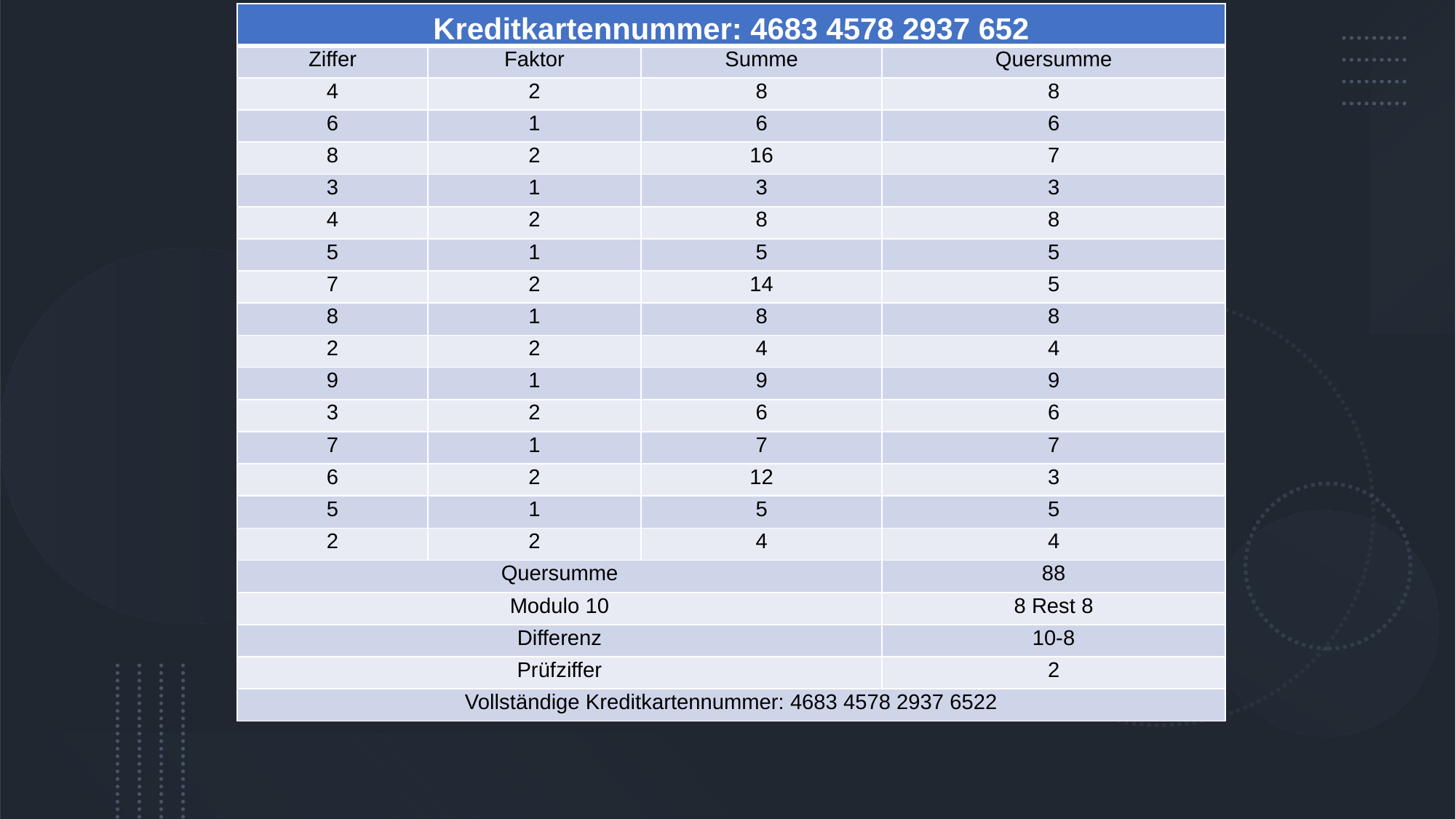

| Kreditkartennummer: 4683 4578 2937 652 |  |  |  |
| --- | --- | --- | --- |
| Ziffer | Faktor | Summe | Quersumme |
| 4 | 2 | 8 | 8 |
| 6 | 1 | 6 | 6 |
| 8 | 2 | 16 | 7 |
| 3 | 1 | 3 | 3 |
| 4 | 2 | 8 | 8 |
| 5 | 1 | 5 | 5 |
| 7 | 2 | 14 | 5 |
| 8 | 1 | 8 | 8 |
| 2 | 2 | 4 | 4 |
| 9 | 1 | 9 | 9 |
| 3 | 2 | 6 | 6 |
| 7 | 1 | 7 | 7 |
| 6 | 2 | 12 | 3 |
| 5 | 1 | 5 | 5 |
| 2 | 2 | 4 | 4 |
| Quersumme |  |  | 88 |
| Modulo 10 |  |  | 8 Rest 8 |
| Differenz |  |  | 10-8 |
| Prüfziffer |  |  | 2 |
| Vollständige Kreditkartennummer: 4683 4578 2937 6522 |  |  |  |
# Beispiel